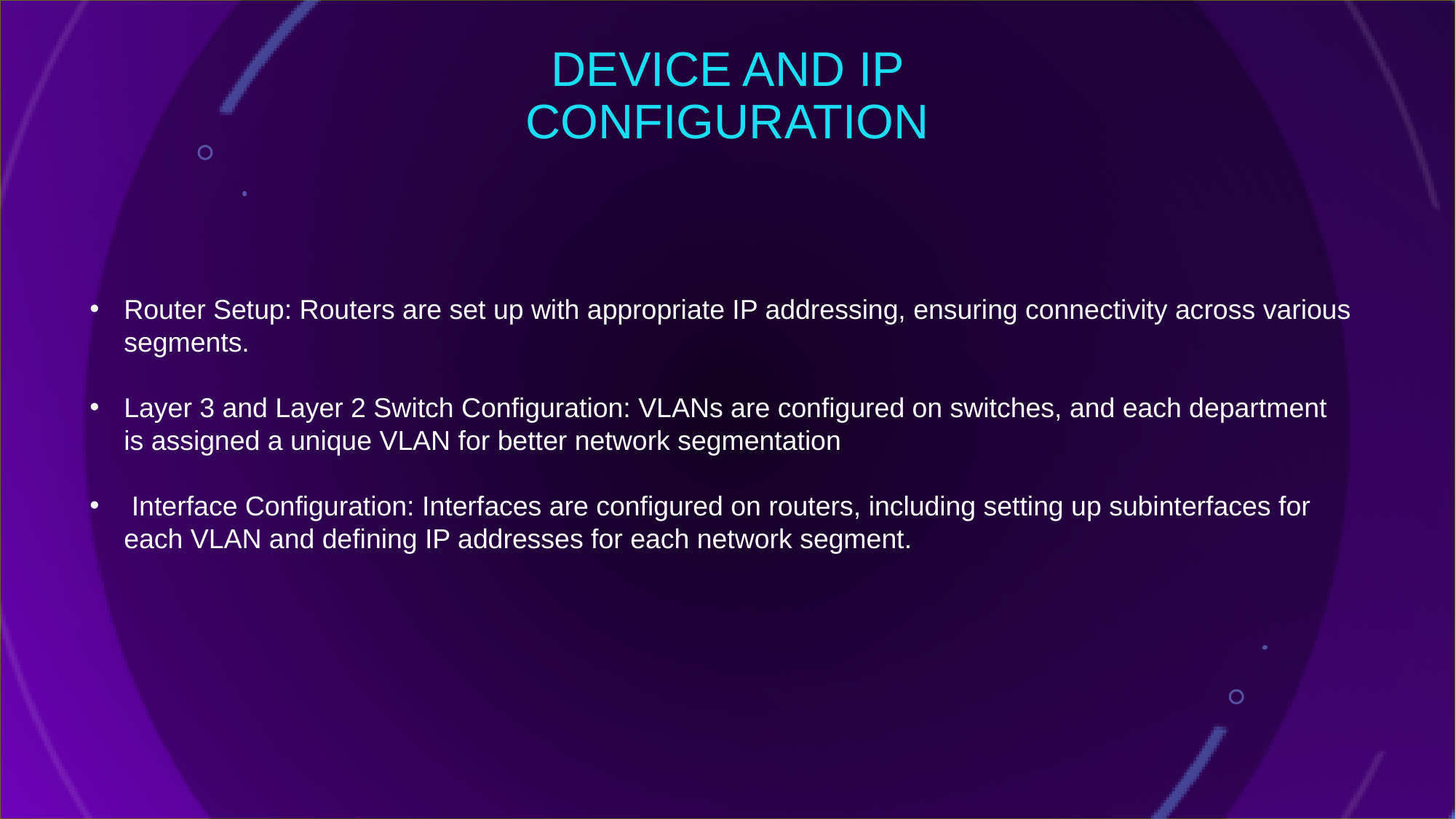

# DEVICE AND IP CONFIGURATION
Router Setup: Routers are set up with appropriate IP addressing, ensuring connectivity across various segments.

Layer 3 and Layer 2 Switch Configuration: VLANs are configured on switches, and each department is assigned a unique VLAN for better network segmentation

 Interface Configuration: Interfaces are configured on routers, including setting up subinterfaces for each VLAN and defining IP addresses for each network segment.